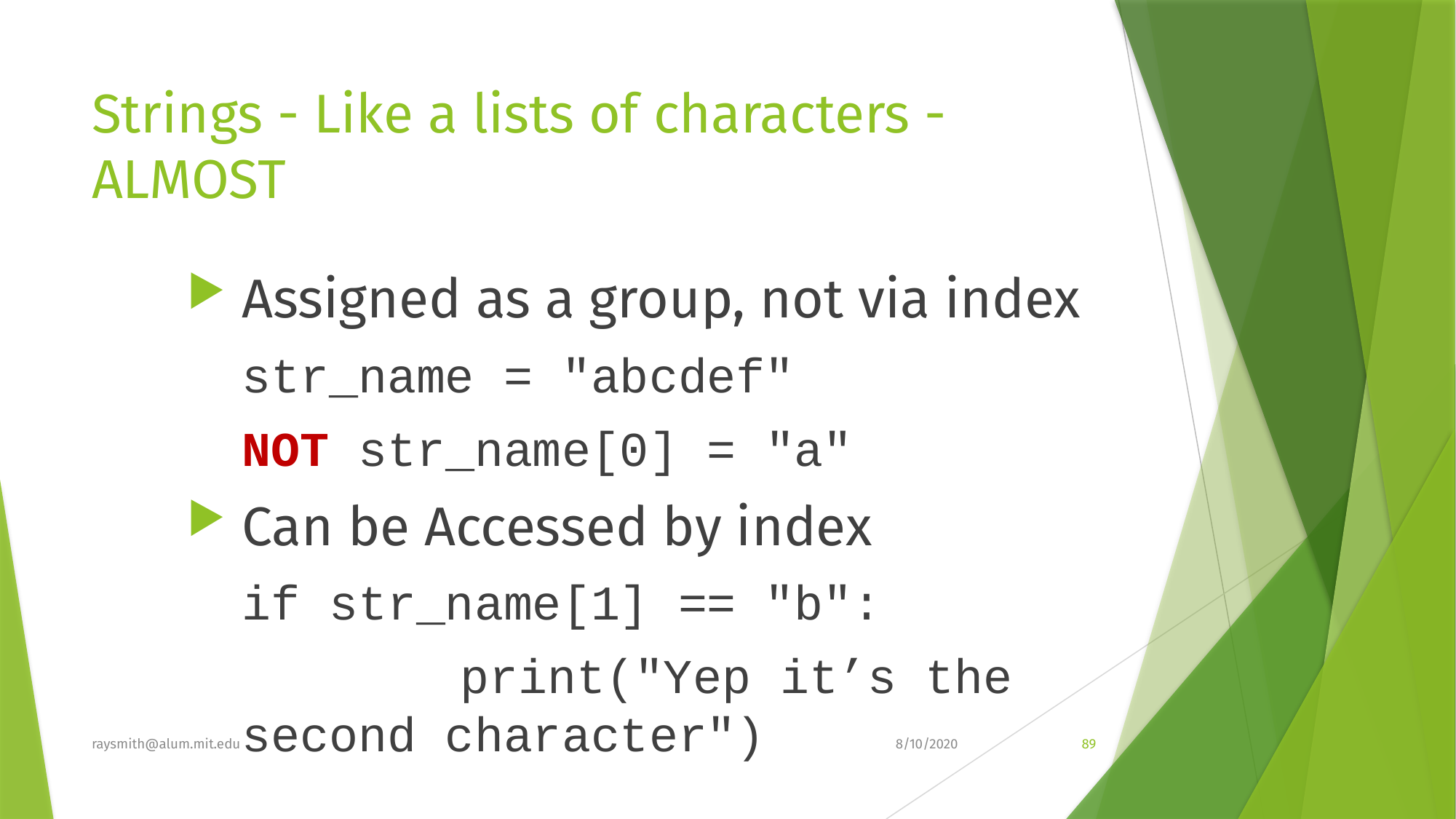

# Strings - Like a lists of characters - ALMOST
Assigned as a group, not via index
str_name = "abcdef"
NOT str_name[0] = "a"
Can be Accessed by index
if str_name[1] == "b":
		print("Yep it’s the second character")
raysmith@alum.mit.edu
8/10/2020
89